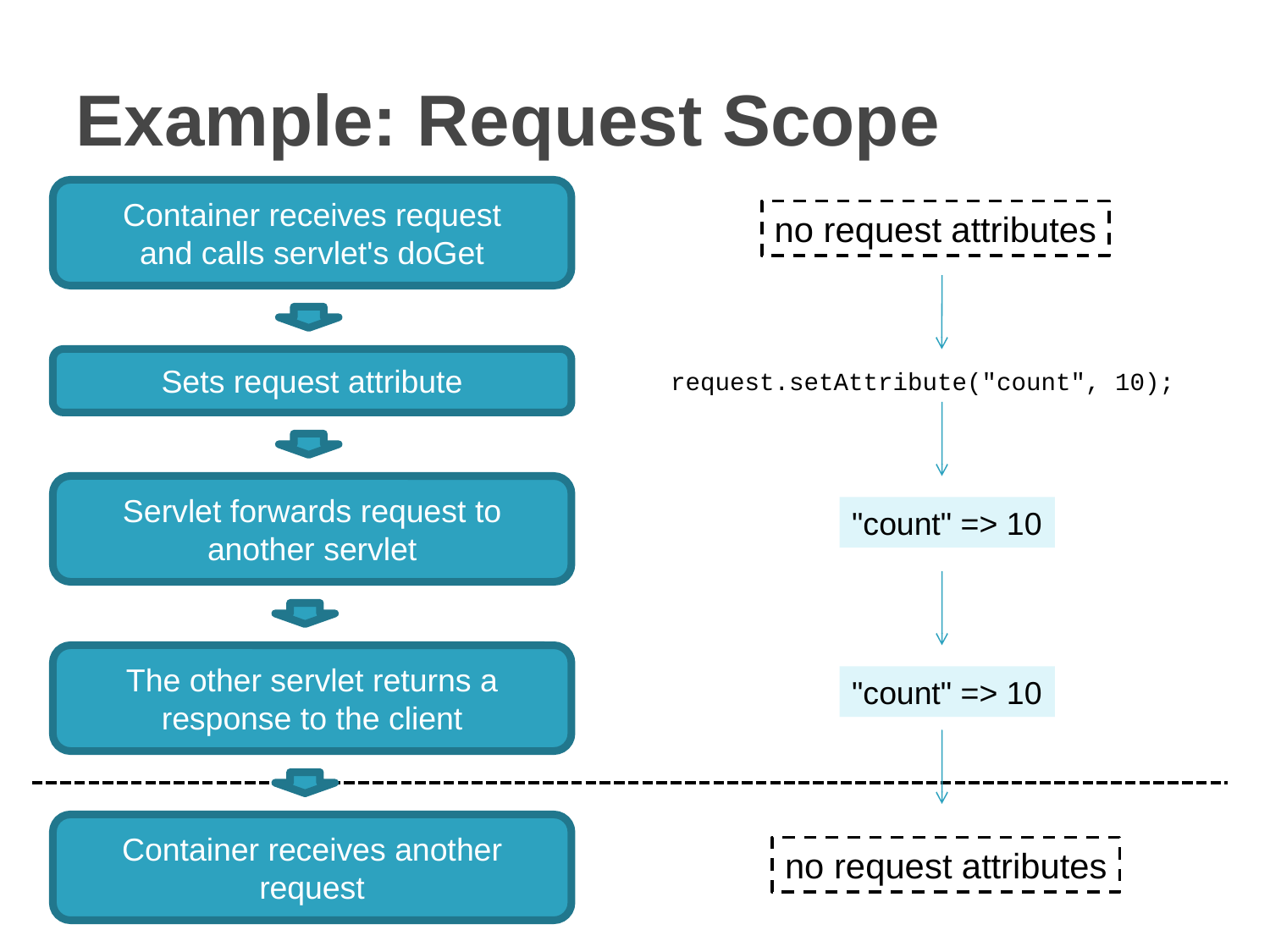

# Example: Request Scope
Container receives request
and calls servlet's doGet
no request attributes

Sets request attribute
request.setAttribute("count", 10);

Servlet forwards request to another servlet
"count" => 10

The other servlet returns a response to the client
"count" => 10

Container receives another request
no request attributes